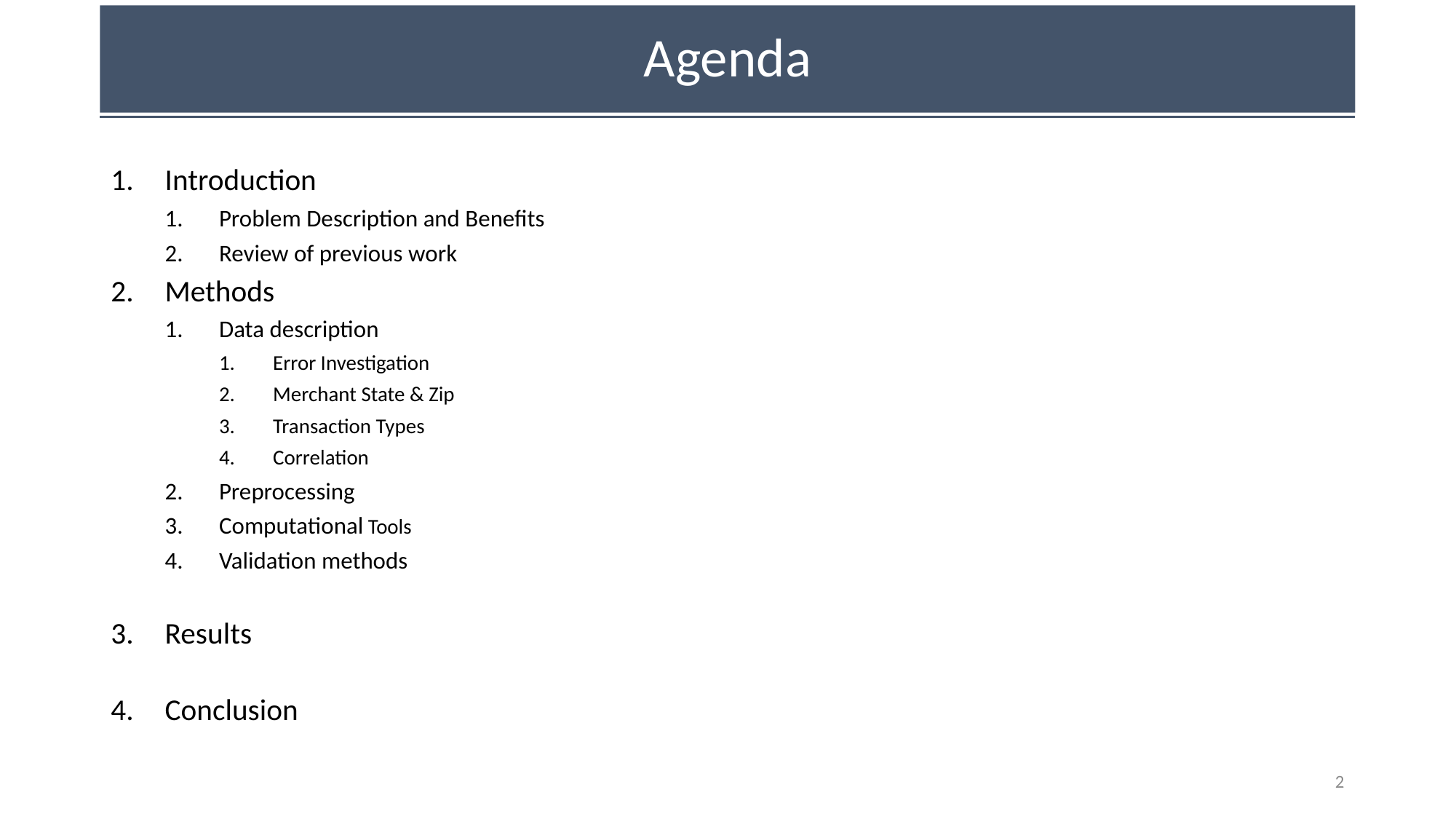

# Agenda
Introduction
Problem Description and Benefits
Review of previous work
Methods
Data description
Error Investigation
Merchant State & Zip
Transaction Types
Correlation
Preprocessing
Computational Tools
Validation methods

Results

Conclusion

2